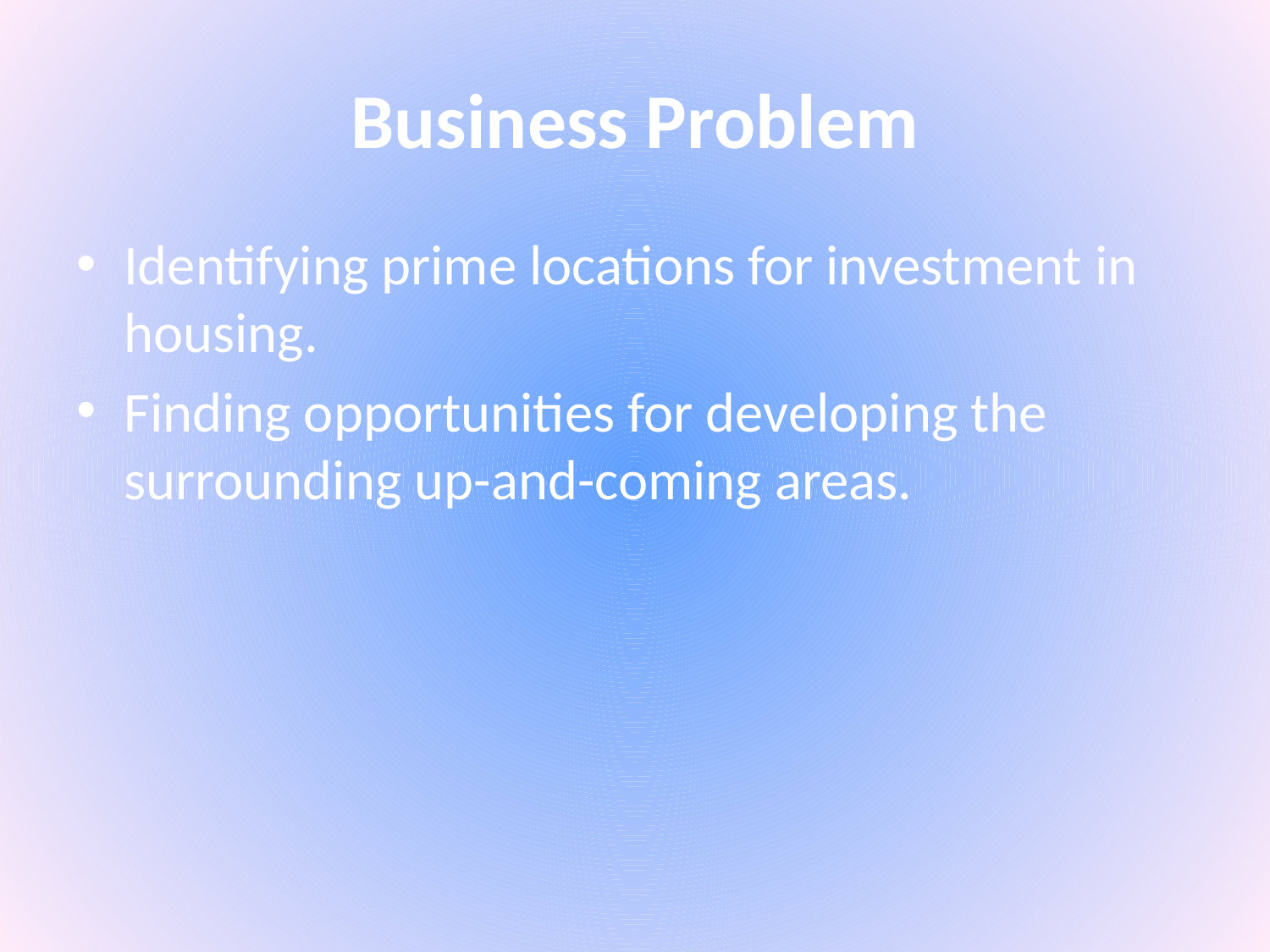

# Business Problem
Identifying prime locations for investment in housing.
Finding opportunities for developing the surrounding up-and-coming areas.